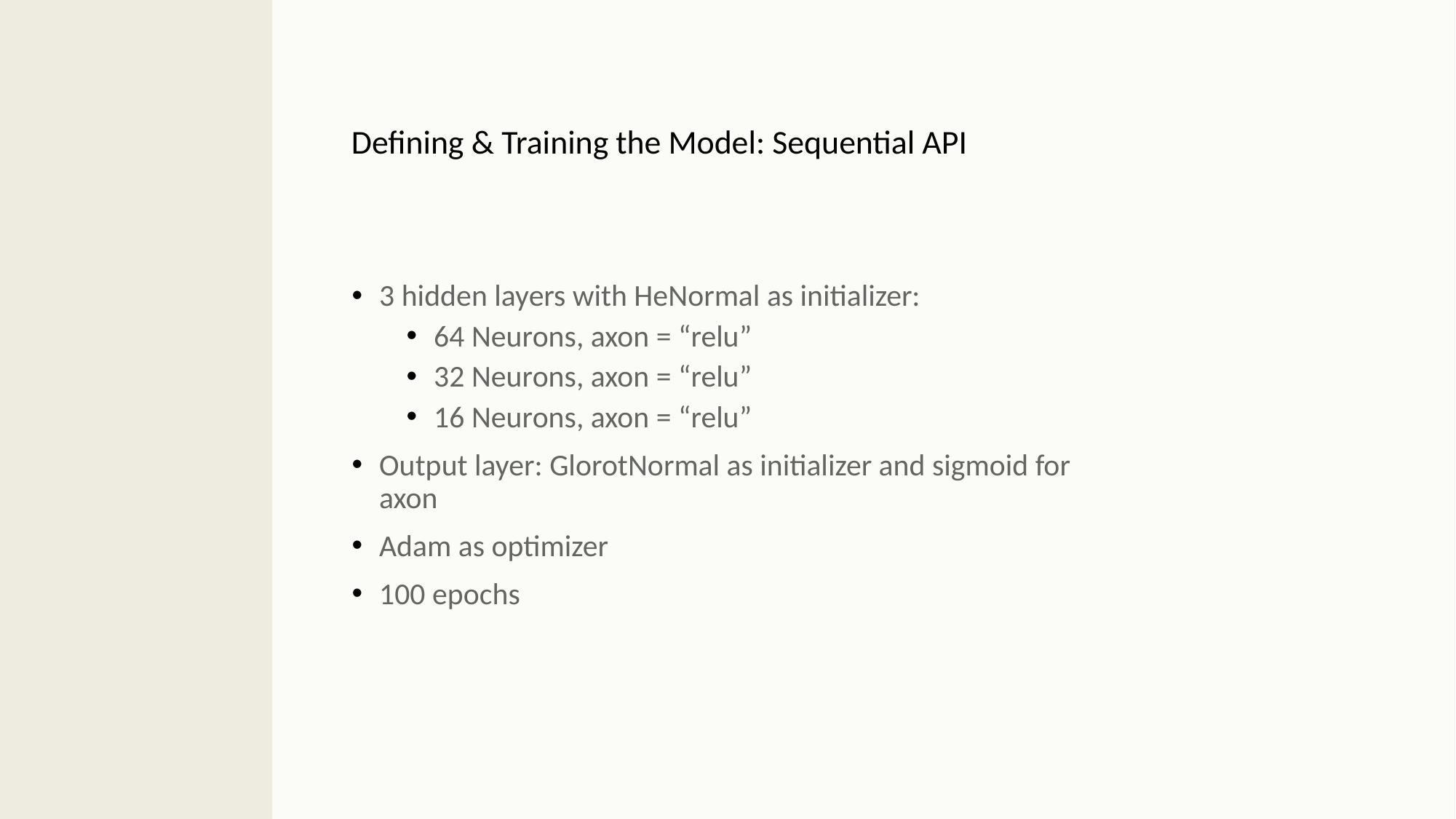

# Defining & Training the Model: Sequential API
3 hidden layers with HeNormal as initializer:
64 Neurons, axon = “relu”
32 Neurons, axon = “relu”
16 Neurons, axon = “relu”
Output layer: GlorotNormal as initializer and sigmoid for axon
Adam as optimizer
100 epochs